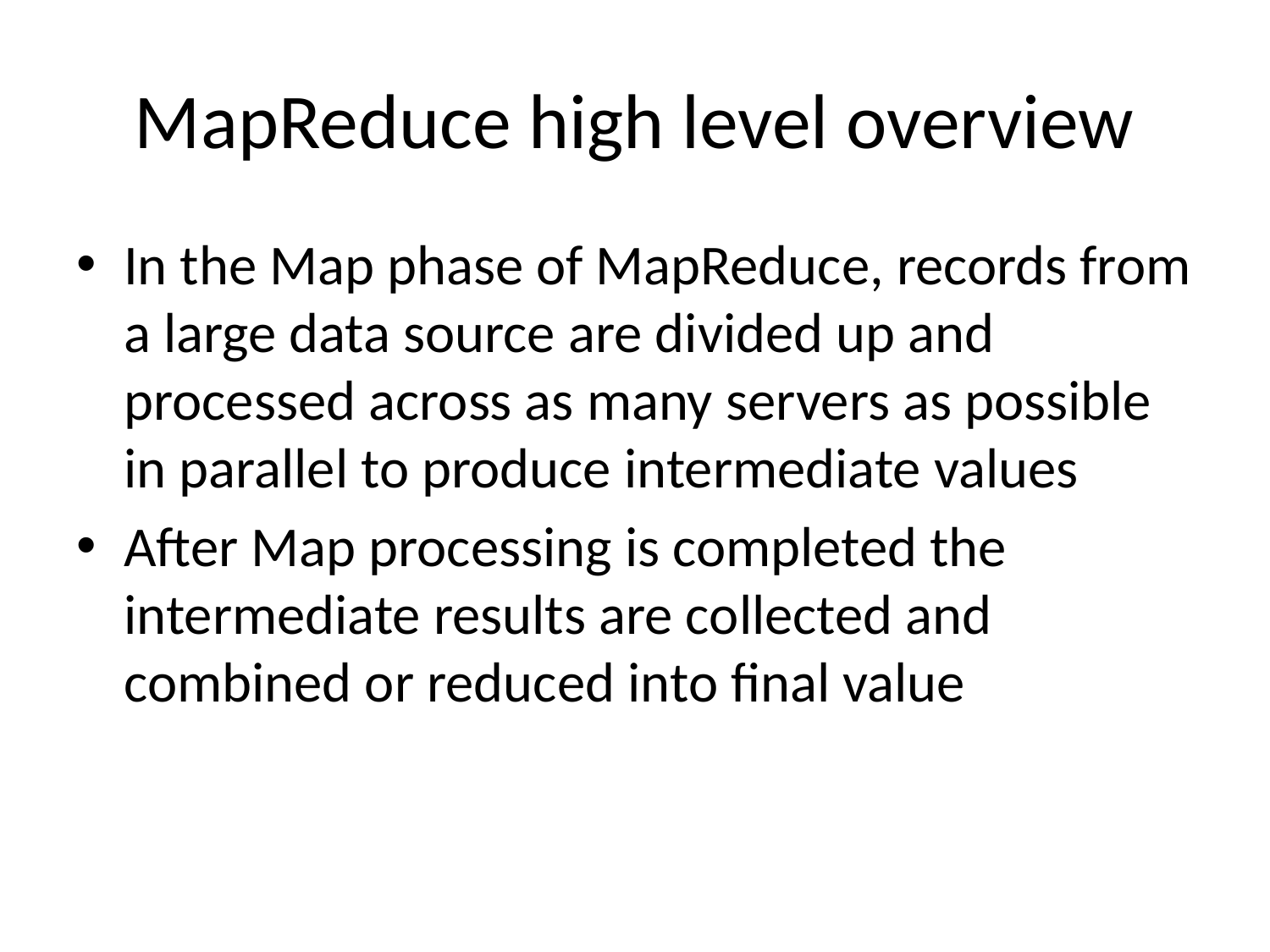

# MapReduce high level overview
In the Map phase of MapReduce, records from a large data source are divided up and processed across as many servers as possible in parallel to produce intermediate values
After Map processing is completed the intermediate results are collected and combined or reduced into final value